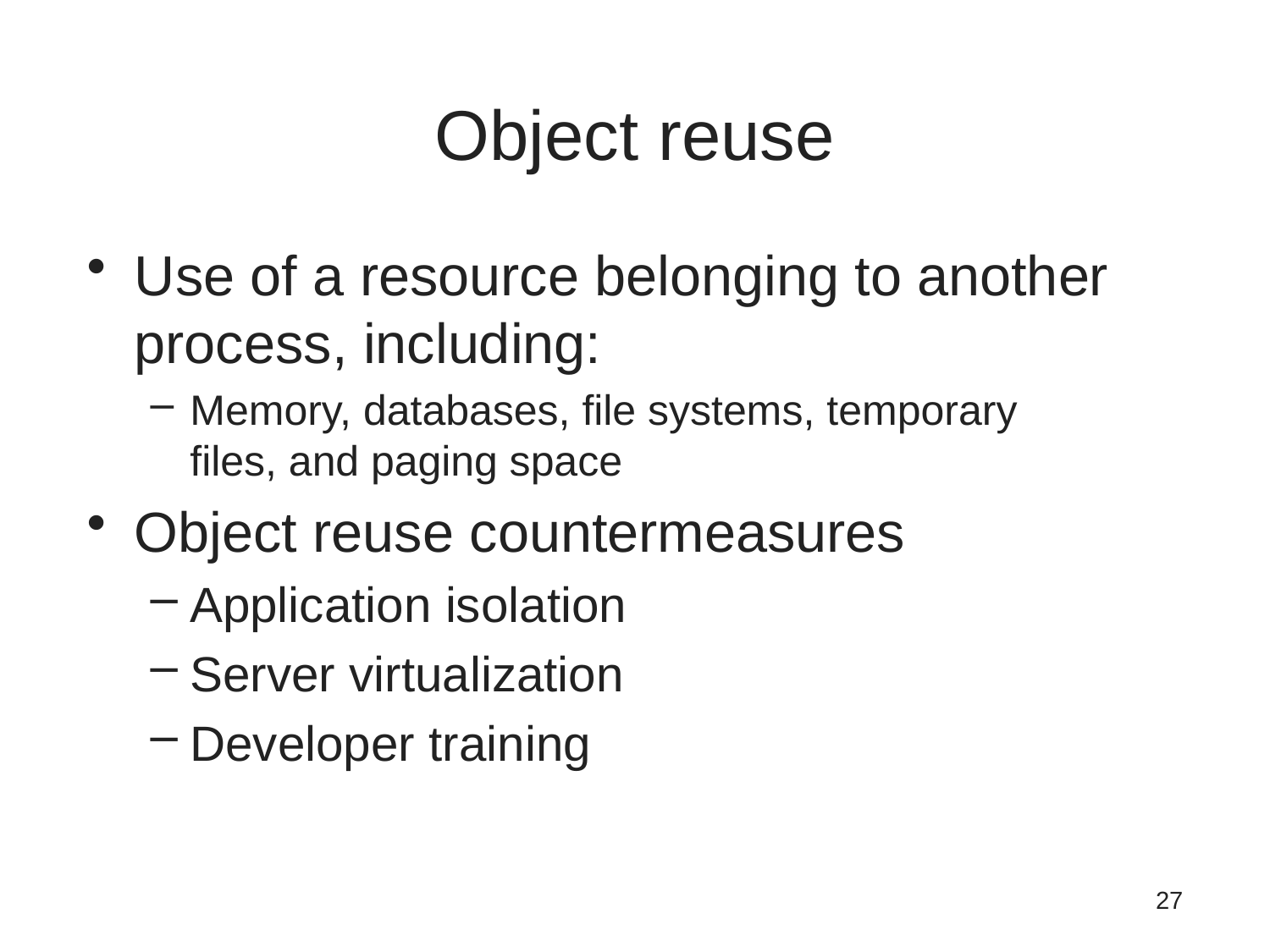

# Object reuse
Use of a resource belonging to another
process, including:
Memory, databases, file systems, temporary
files, and paging space
Object reuse countermeasures
Application isolation
Server virtualization
Developer training
27